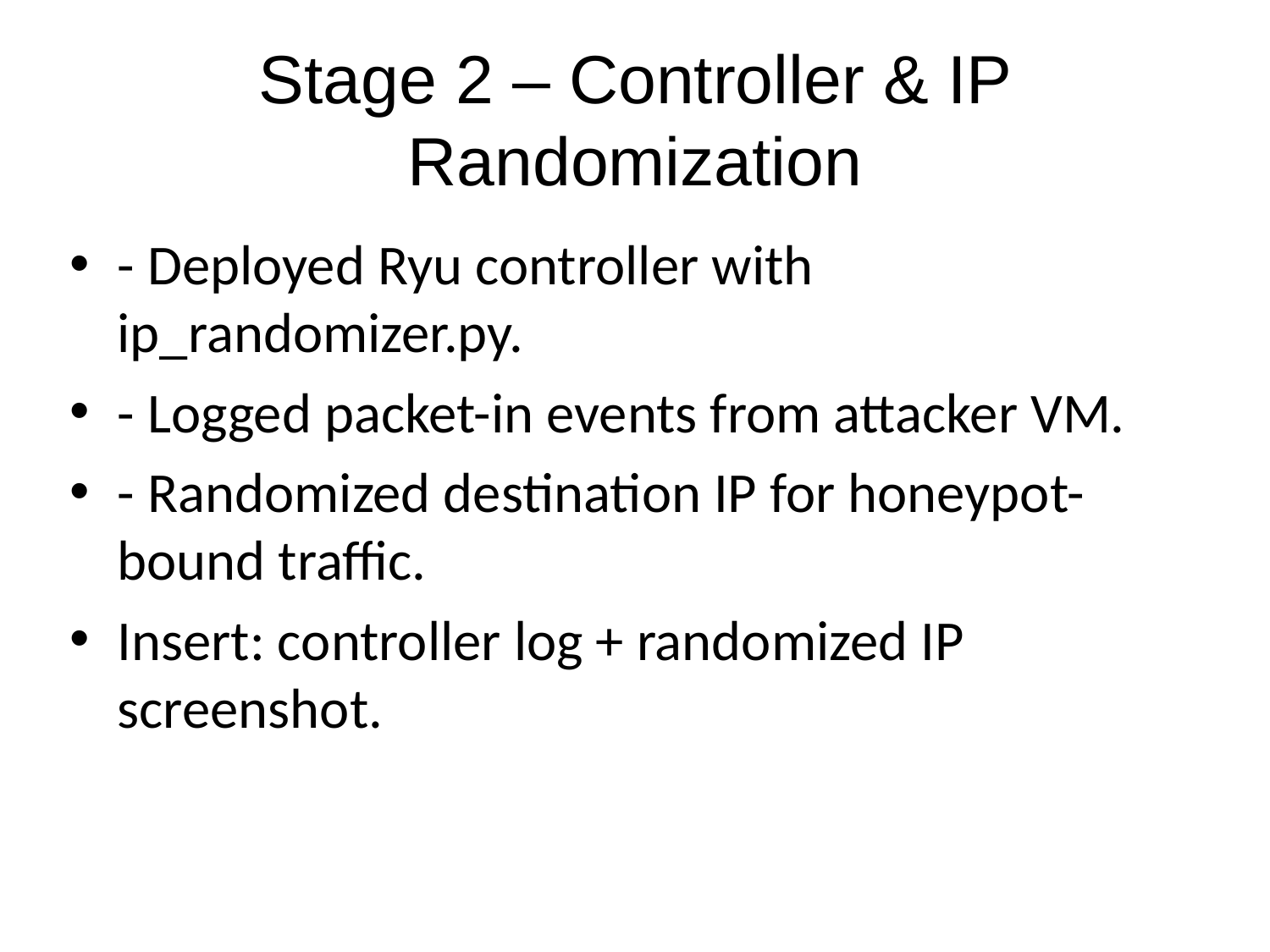

# Stage 2 – Controller & IP Randomization
- Deployed Ryu controller with ip_randomizer.py.
- Logged packet-in events from attacker VM.
- Randomized destination IP for honeypot-bound traffic.
Insert: controller log + randomized IP screenshot.